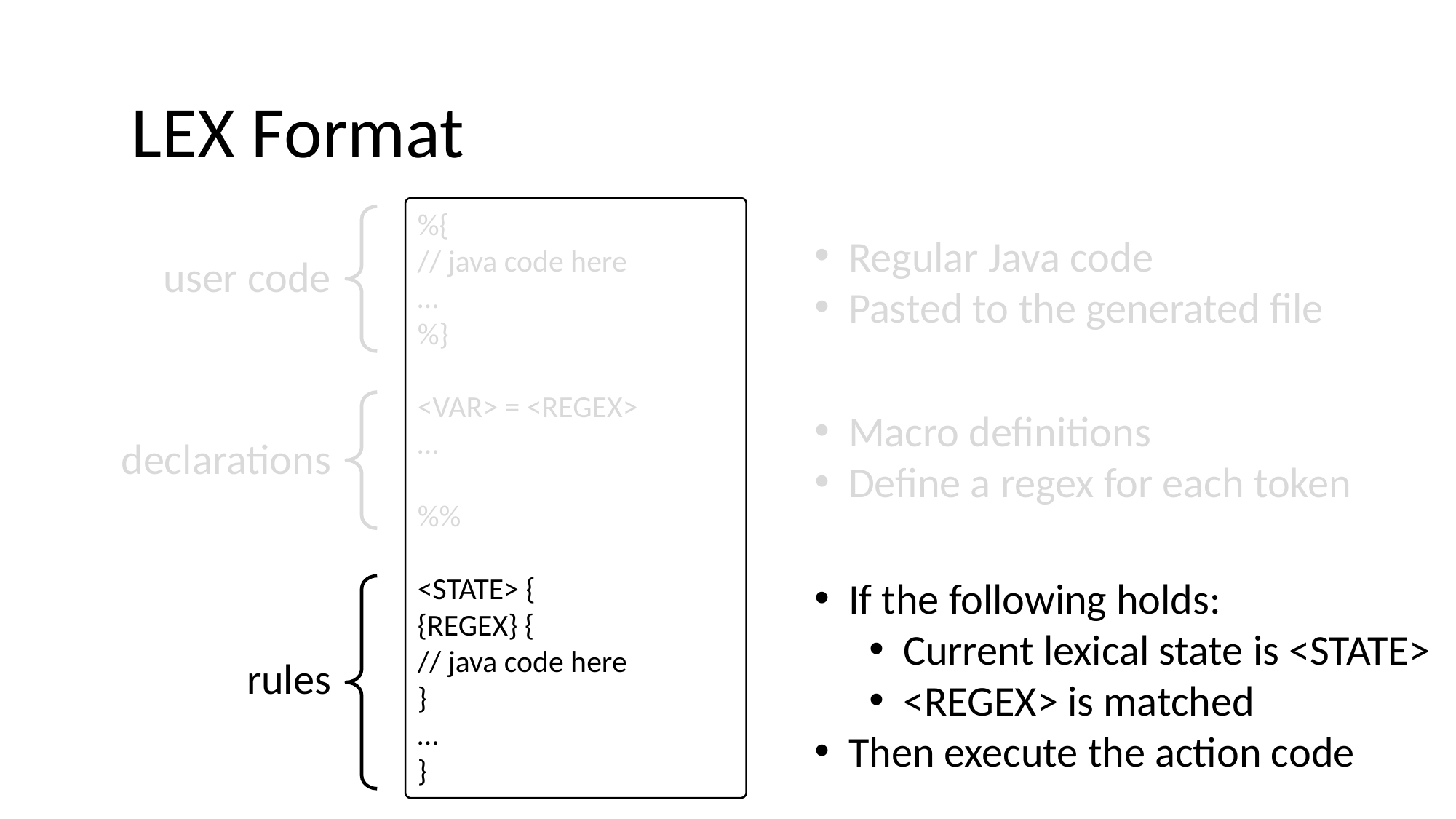

LEX Format
%{
// java code here
…
%}

<VAR> = <REGEX>
…

%%

<STATE> {
{REGEX} {
// java code here
}
…
}

Regular Java code
Pasted to the generated file
user code

Macro definitions
Define a regex for each token
declarations
If the following holds:
Current lexical state is <STATE>
<REGEX> is matched
Then execute the action code

rules